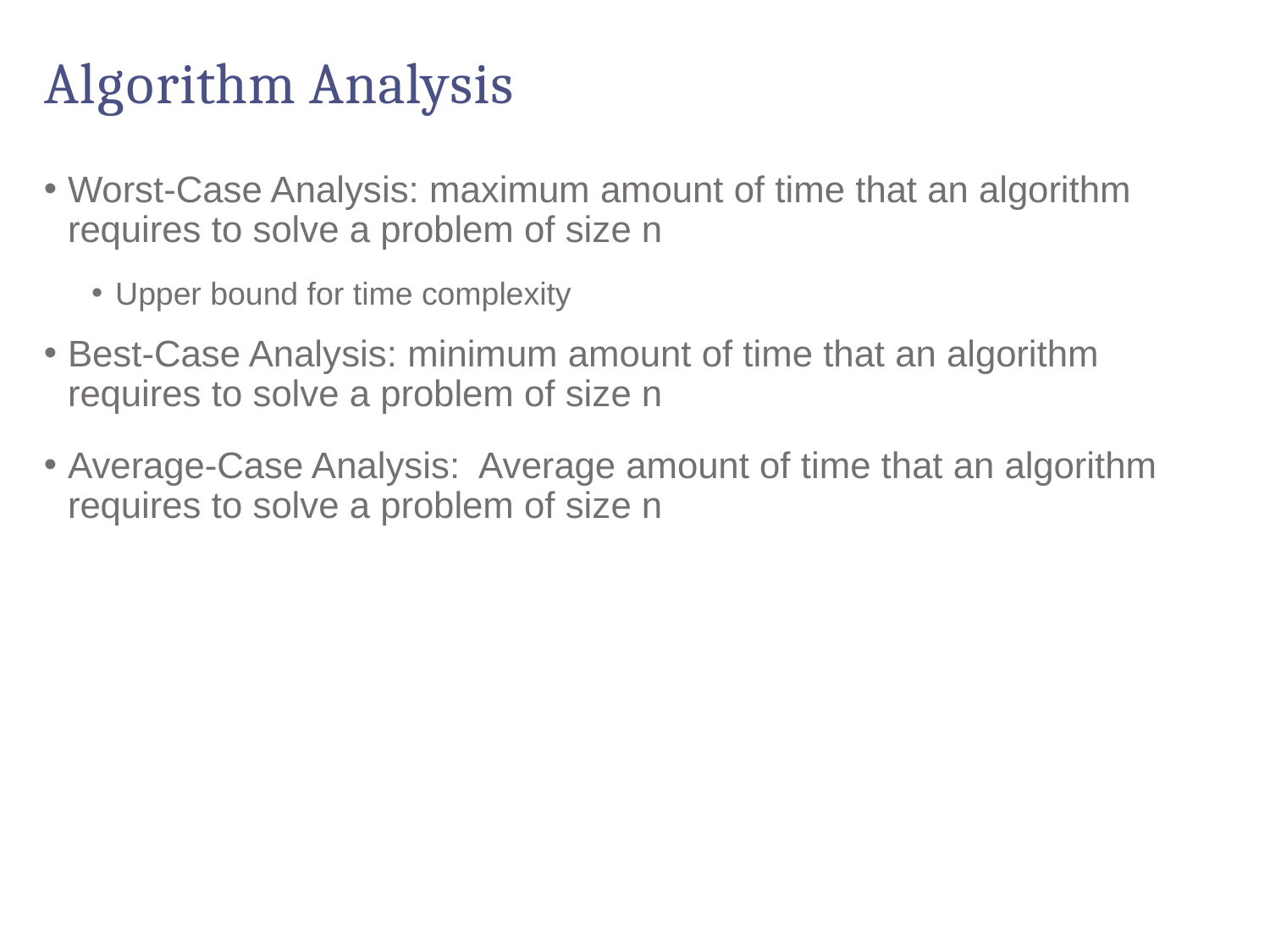

# Algorithm Analysis
Worst-Case Analysis: maximum amount of time that an algorithm requires to solve a problem of size n
Upper bound for time complexity
Best-Case Analysis: minimum amount of time that an algorithm requires to solve a problem of size n
Average-Case Analysis:  Average amount of time that an algorithm requires to solve a problem of size n